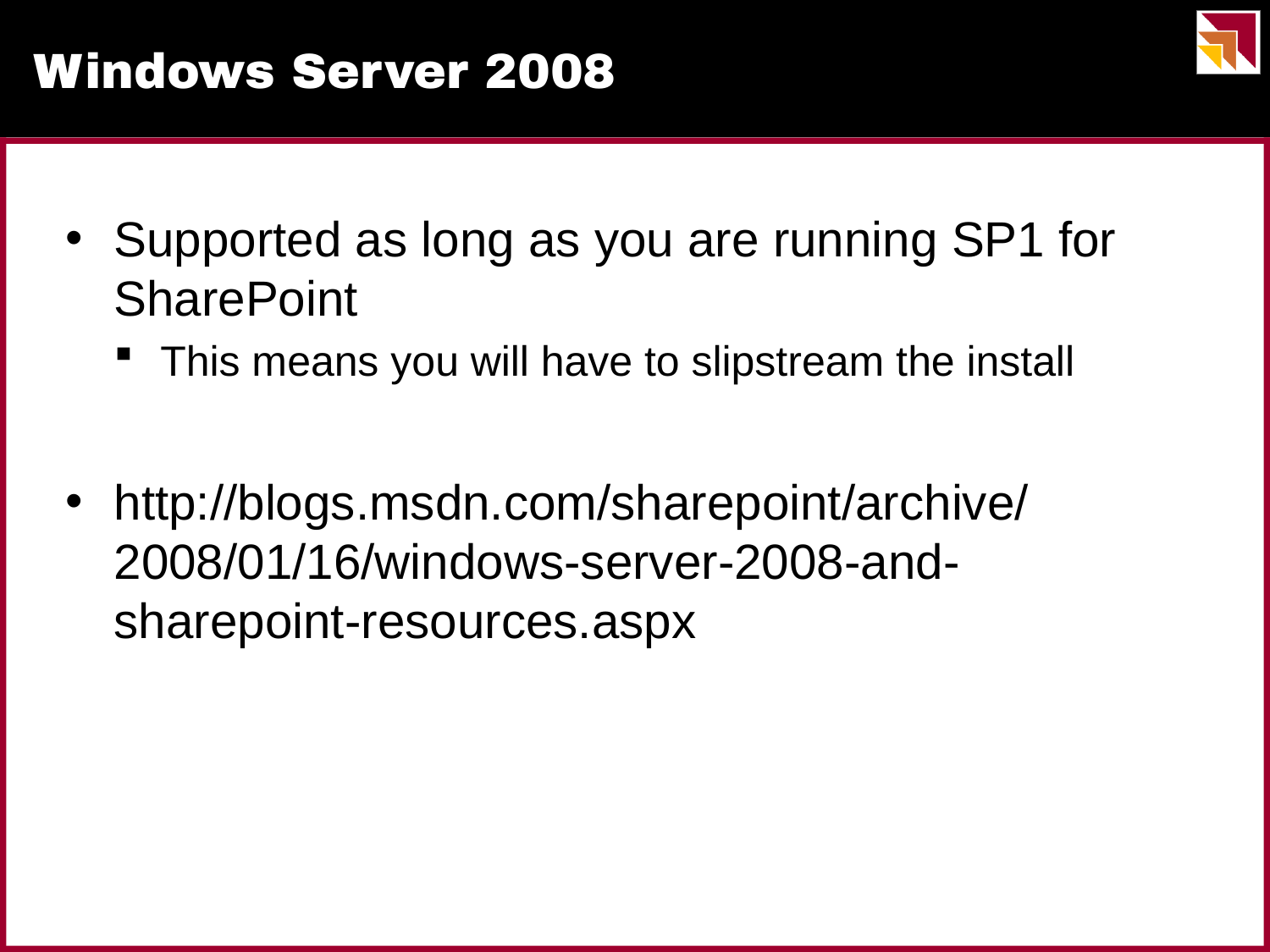

# Windows Server 2008
Supported as long as you are running SP1 for SharePoint
This means you will have to slipstream the install

http://blogs.msdn.com/sharepoint/archive/2008/01/16/windows-server-2008-and-sharepoint-resources.aspx